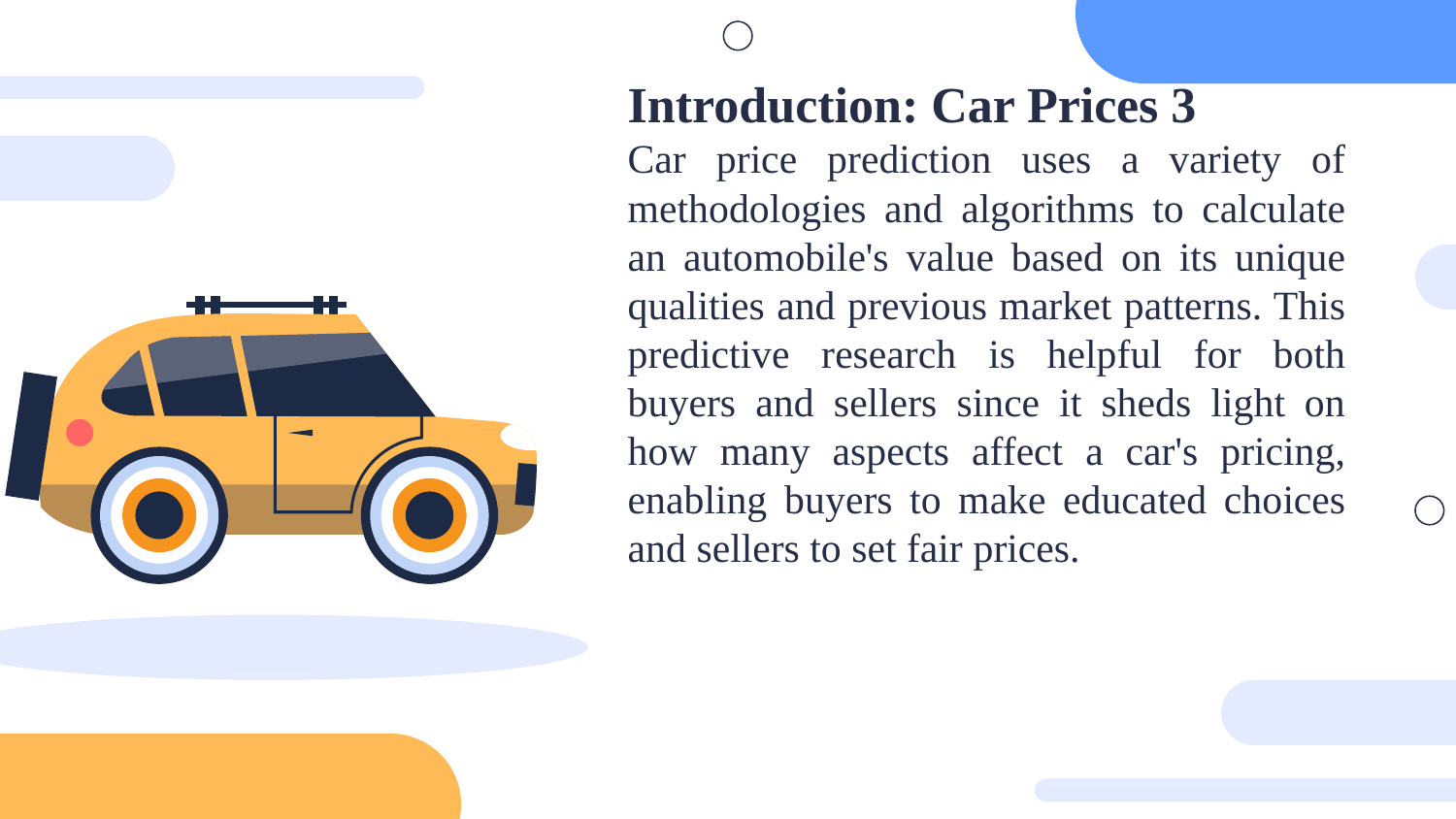

Introduction: Car Prices 3
Car price prediction uses a variety of methodologies and algorithms to calculate an automobile's value based on its unique qualities and previous market patterns. This predictive research is helpful for both buyers and sellers since it sheds light on how many aspects affect a car's pricing, enabling buyers to make educated choices and sellers to set fair prices.